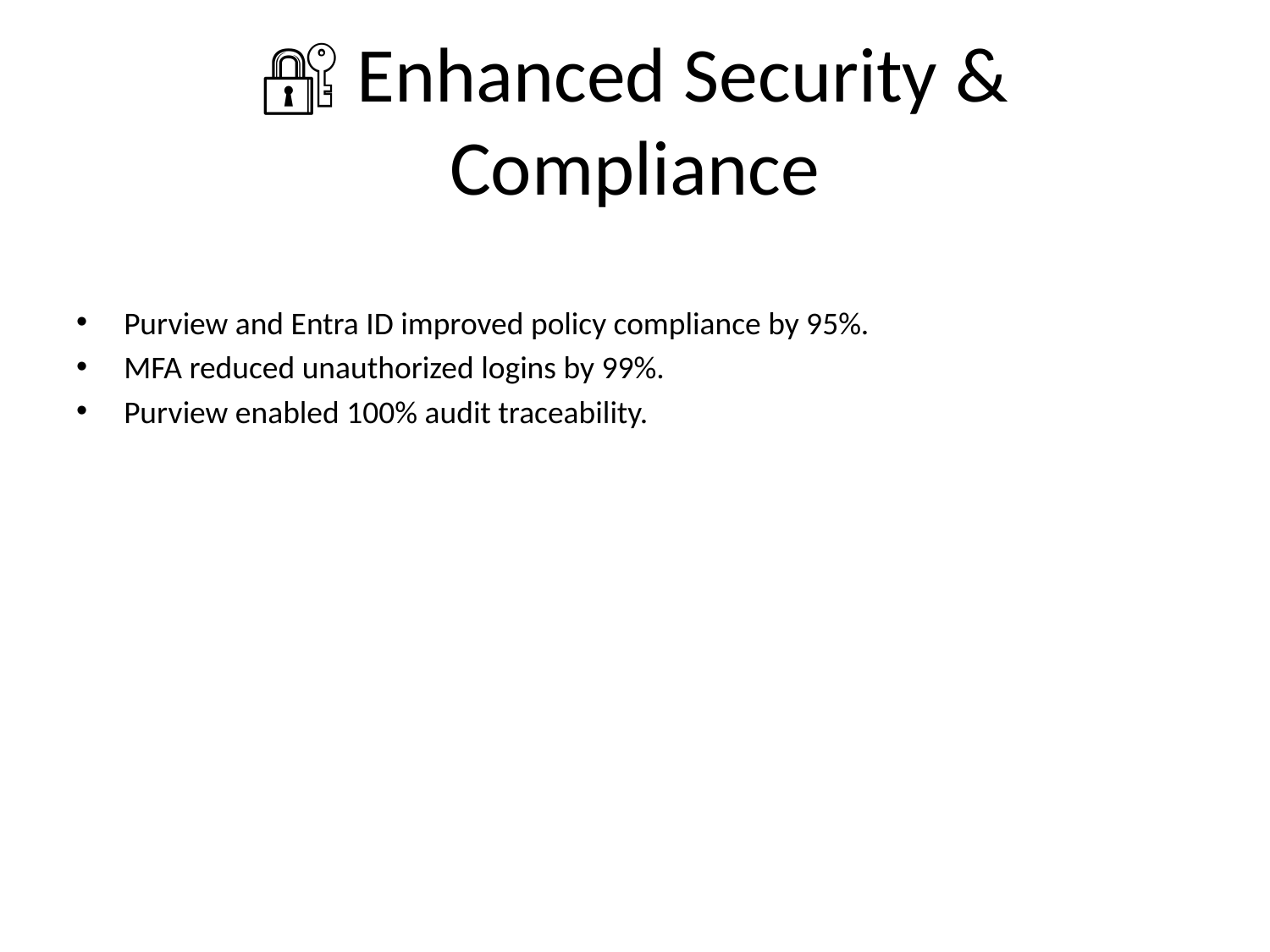

# 🔐 Enhanced Security & Compliance

Purview and Entra ID improved policy compliance by 95%.
MFA reduced unauthorized logins by 99%.
Purview enabled 100% audit traceability.